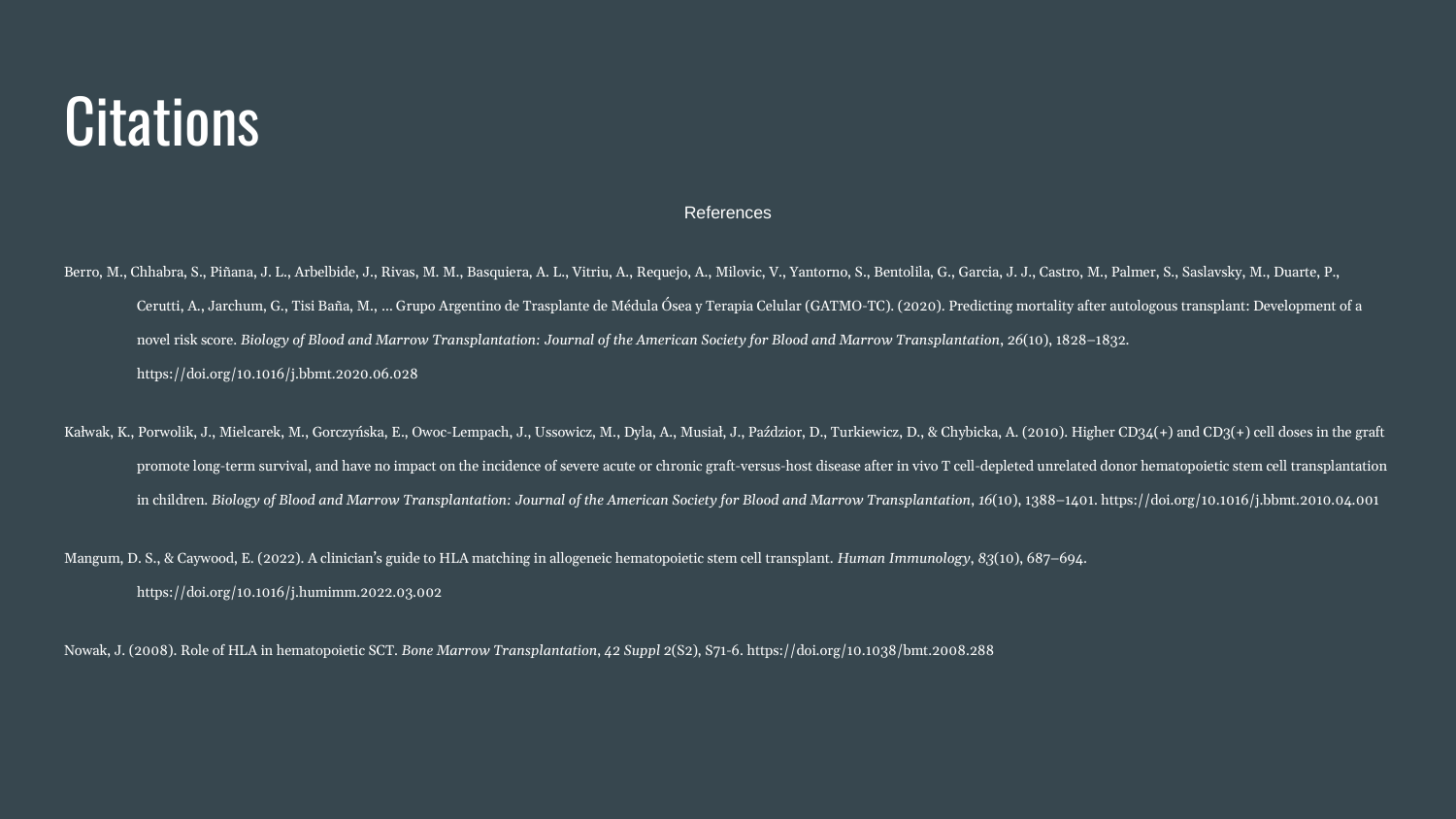

# Citations
References
Berro, M., Chhabra, S., Piñana, J. L., Arbelbide, J., Rivas, M. M., Basquiera, A. L., Vitriu, A., Requejo, A., Milovic, V., Yantorno, S., Bentolila, G., Garcia, J. J., Castro, M., Palmer, S., Saslavsky, M., Duarte, P., Cerutti, A., Jarchum, G., Tisi Baña, M., … Grupo Argentino de Trasplante de Médula Ósea y Terapia Celular (GATMO-TC). (2020). Predicting mortality after autologous transplant: Development of a novel risk score. Biology of Blood and Marrow Transplantation: Journal of the American Society for Blood and Marrow Transplantation, 26(10), 1828–1832. https://doi.org/10.1016/j.bbmt.2020.06.028
Kałwak, K., Porwolik, J., Mielcarek, M., Gorczyńska, E., Owoc-Lempach, J., Ussowicz, M., Dyla, A., Musiał, J., Paździor, D., Turkiewicz, D., & Chybicka, A. (2010). Higher CD34(+) and CD3(+) cell doses in the graft promote long-term survival, and have no impact on the incidence of severe acute or chronic graft-versus-host disease after in vivo T cell-depleted unrelated donor hematopoietic stem cell transplantation in children. Biology of Blood and Marrow Transplantation: Journal of the American Society for Blood and Marrow Transplantation, 16(10), 1388–1401. https://doi.org/10.1016/j.bbmt.2010.04.001
Mangum, D. S., & Caywood, E. (2022). A clinician’s guide to HLA matching in allogeneic hematopoietic stem cell transplant. Human Immunology, 83(10), 687–694. https://doi.org/10.1016/j.humimm.2022.03.002
Nowak, J. (2008). Role of HLA in hematopoietic SCT. Bone Marrow Transplantation, 42 Suppl 2(S2), S71-6. https://doi.org/10.1038/bmt.2008.288